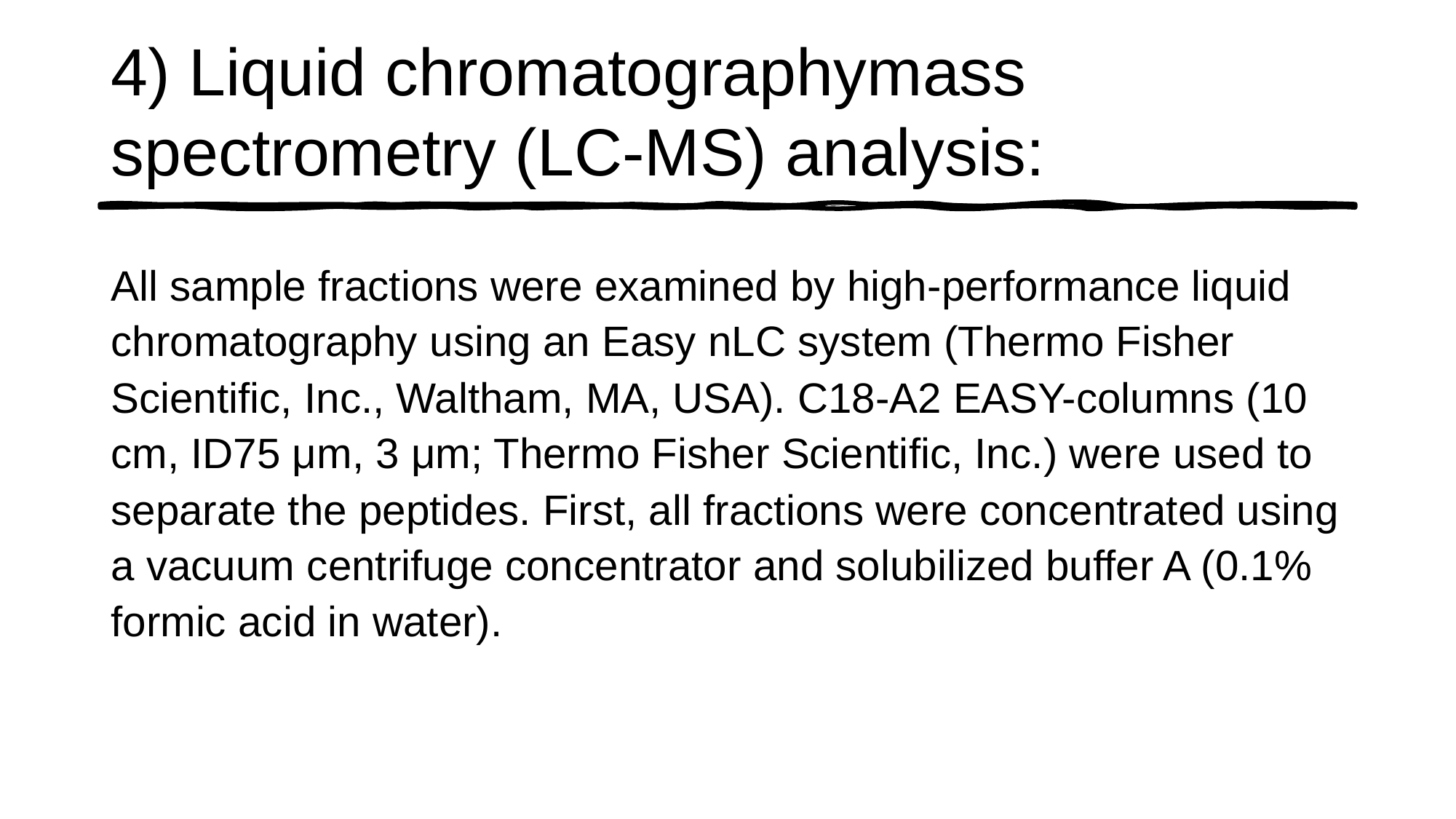

# 4) Liquid chromatographymass spectrometry (LC-MS) analysis:
All sample fractions were examined by high-performance liquid chromatography using an Easy nLC system (Thermo Fisher Scientific, Inc., Waltham, MA, USA). C18-A2 EASY-columns (10 cm, ID75 μm, 3 μm; Thermo Fisher Scientific, Inc.) were used to separate the peptides. First, all fractions were concentrated using a vacuum centrifuge concentrator and solubilized buffer A (0.1% formic acid in water).